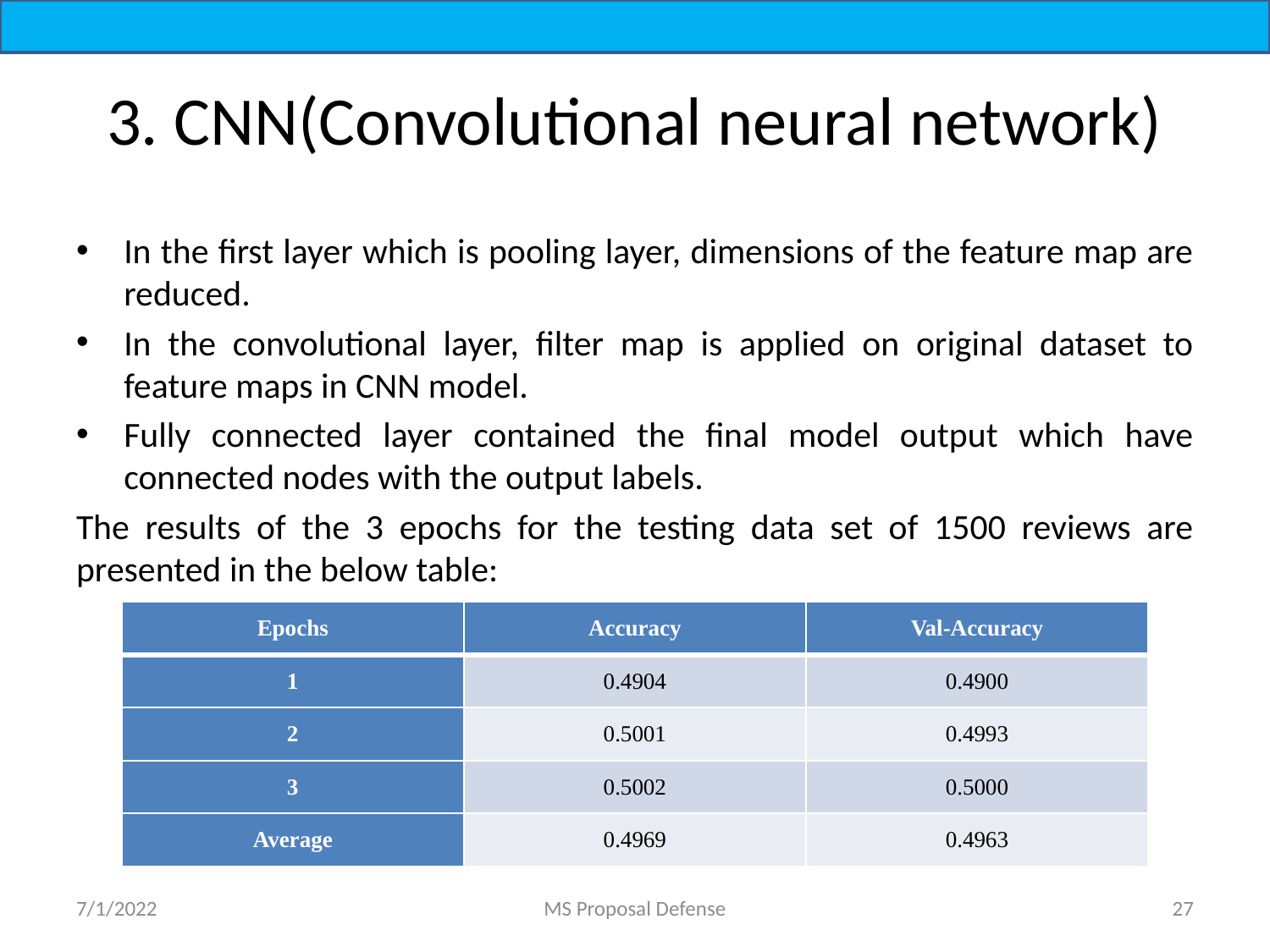

# 3. CNN(Convolutional neural network)
In the first layer which is pooling layer, dimensions of the feature map are reduced.
In the convolutional layer, filter map is applied on original dataset to feature maps in CNN model.
Fully connected layer contained the final model output which have connected nodes with the output labels.
The results of the 3 epochs for the testing data set of 1500 reviews are presented in the below table:
| Epochs | Accuracy | Val-Accuracy |
| --- | --- | --- |
| 1 | 0.4904 | 0.4900 |
| 2 | 0.5001 | 0.4993 |
| 3 | 0.5002 | 0.5000 |
| Average | 0.4969 | 0.4963 |
7/1/2022
MS Proposal Defense
27